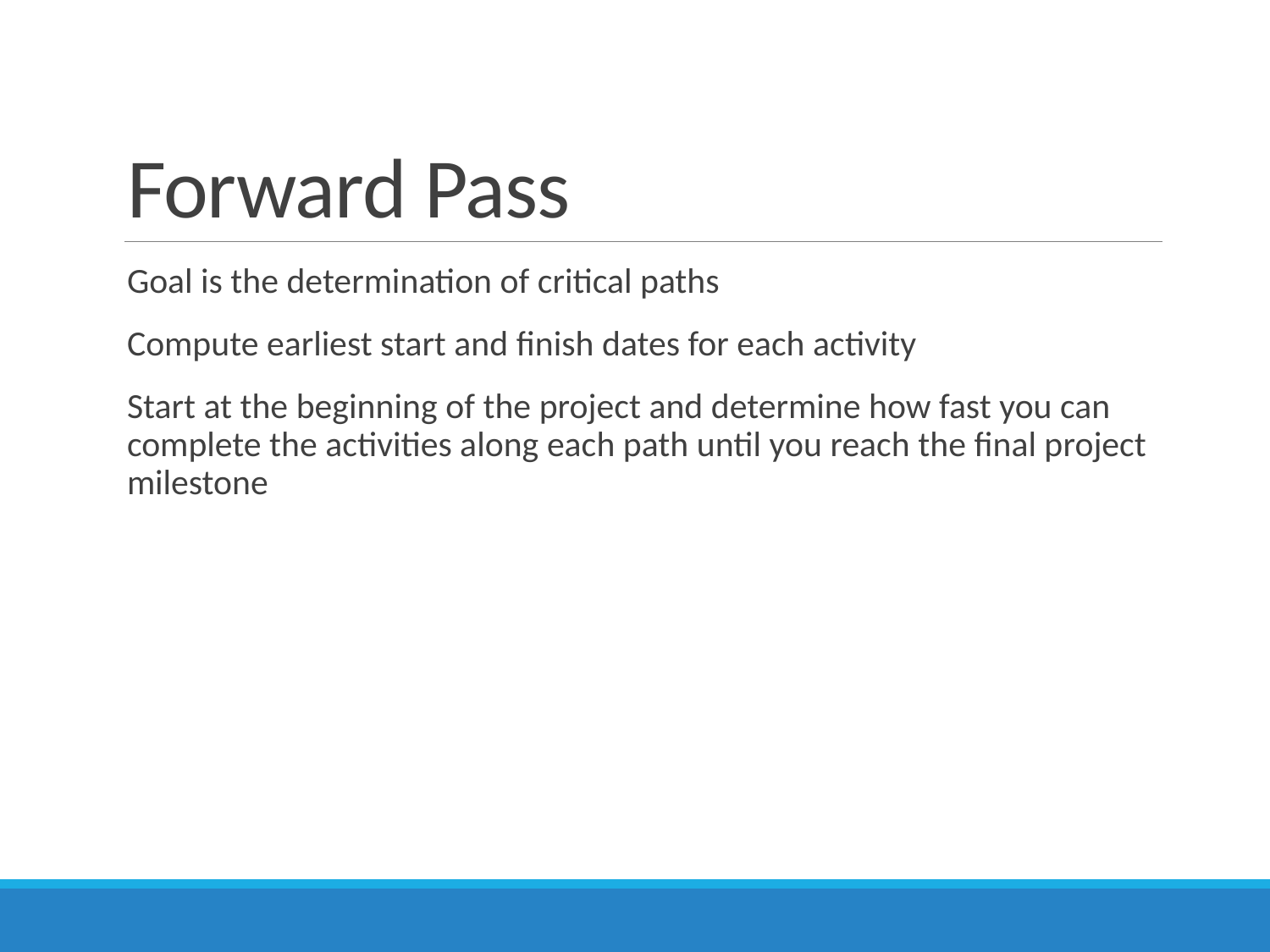

# Forward Pass
Goal is the determination of critical paths
Compute earliest start and finish dates for each activity
Start at the beginning of the project and determine how fast you can complete the activities along each path until you reach the final project milestone